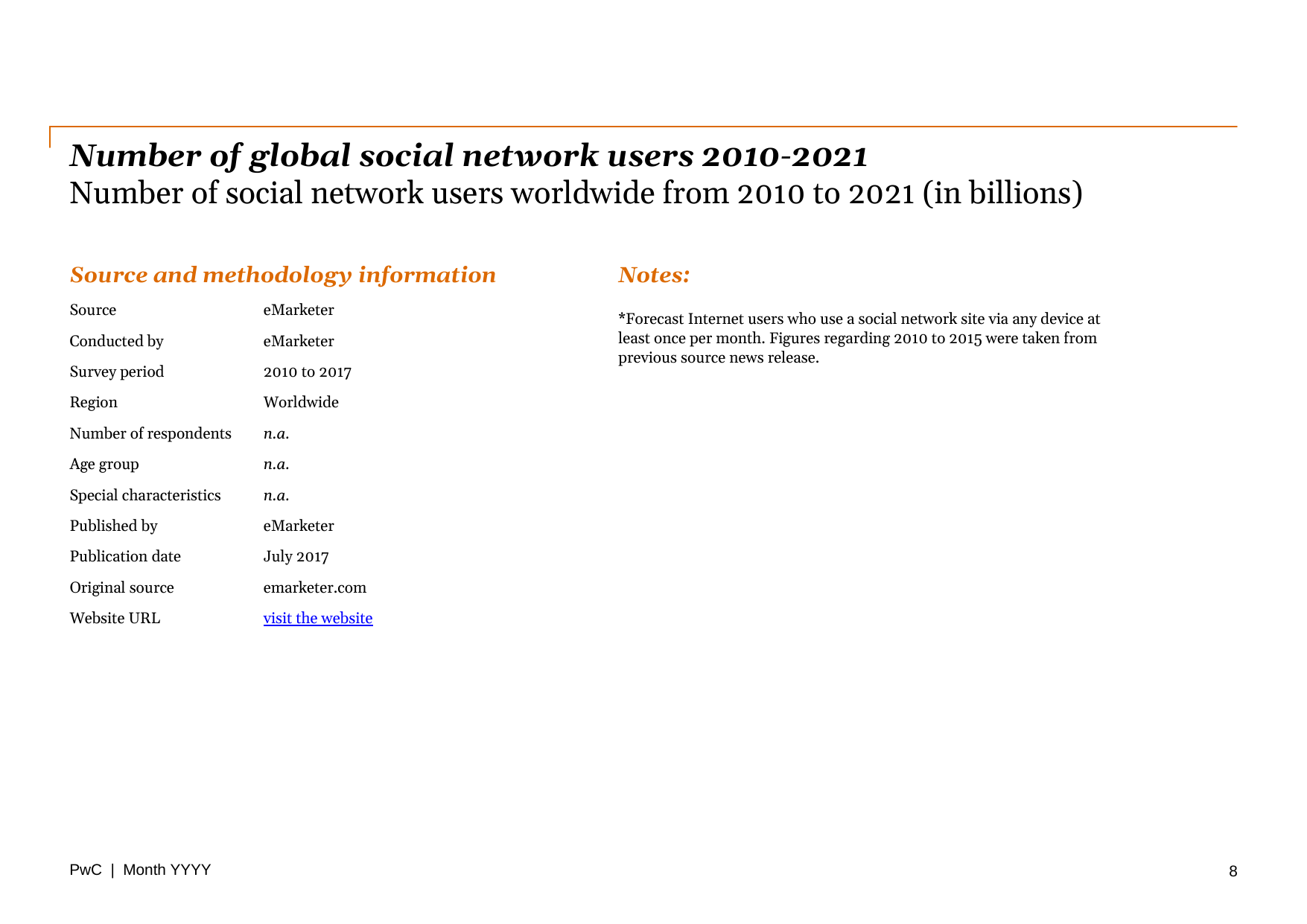

Number of global social network users 2010-2021
Number of social network users worldwide from 2010 to 2021 (in billions)
| Source and methodology information |  |
| --- | --- |
| Source | eMarketer |
| Conducted by | eMarketer |
| Survey period | 2010 to 2017 |
| Region | Worldwide |
| Number of respondents | n.a. |
| Age group | n.a. |
| Special characteristics | n.a. |
| Published by | eMarketer |
| Publication date | July 2017 |
| Original source | emarketer.com |
| Website URL | visit the website |
Notes:

*Forecast Internet users who use a social network site via any device at least once per month. Figures regarding 2010 to 2015 were taken from previous source news release.
PwC  |  Month YYYY
8